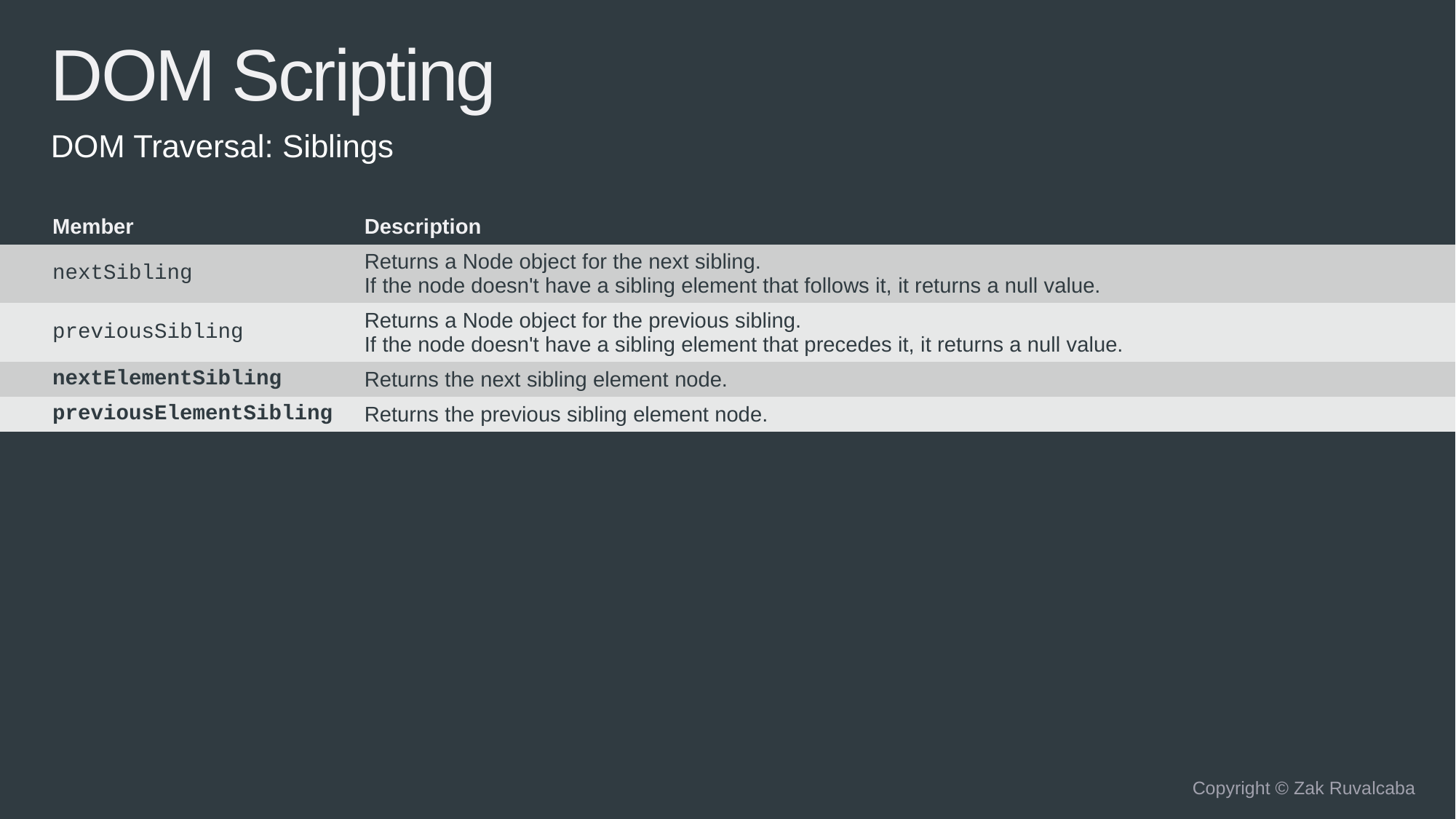

# DOM Scripting
DOM Traversal: Siblings
| Member | Description |
| --- | --- |
| nextSibling | Returns a Node object for the next sibling. If the node doesn't have a sibling element that follows it, it returns a null value. |
| previousSibling | Returns a Node object for the previous sibling. If the node doesn't have a sibling element that precedes it, it returns a null value. |
| nextElementSibling | Returns the next sibling element node. |
| previousElementSibling | Returns the previous sibling element node. |